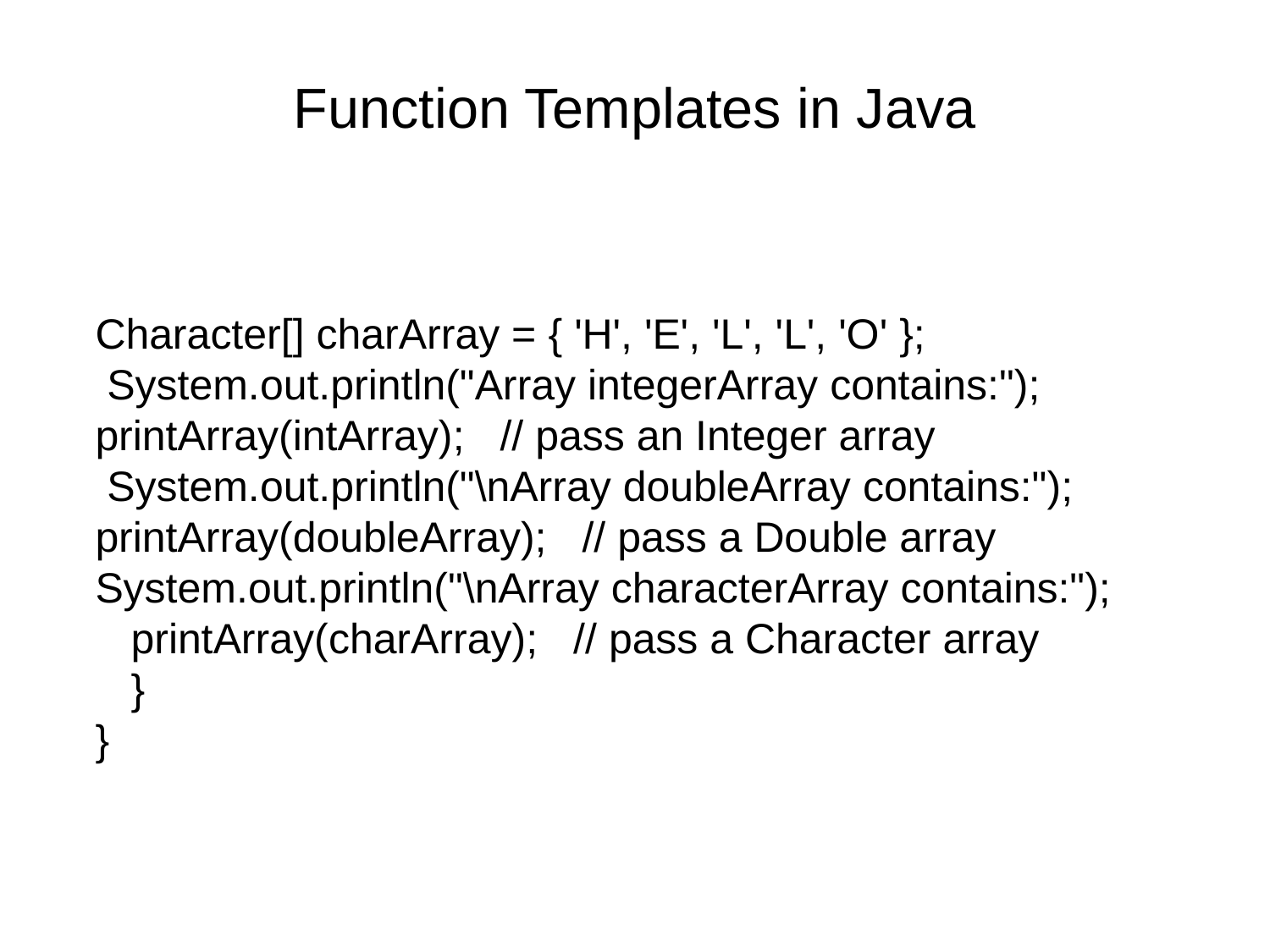

Function Templates in Java
Character[] charArray = { 'H', 'E', 'L', 'L', 'O' };
 System.out.println("Array integerArray contains:");
printArray(intArray);   // pass an Integer array
 System.out.println("\nArray doubleArray contains:");
printArray(doubleArray);   // pass a Double array
System.out.println("\nArray characterArray contains:");
   printArray(charArray);   // pass a Character array
   }
}